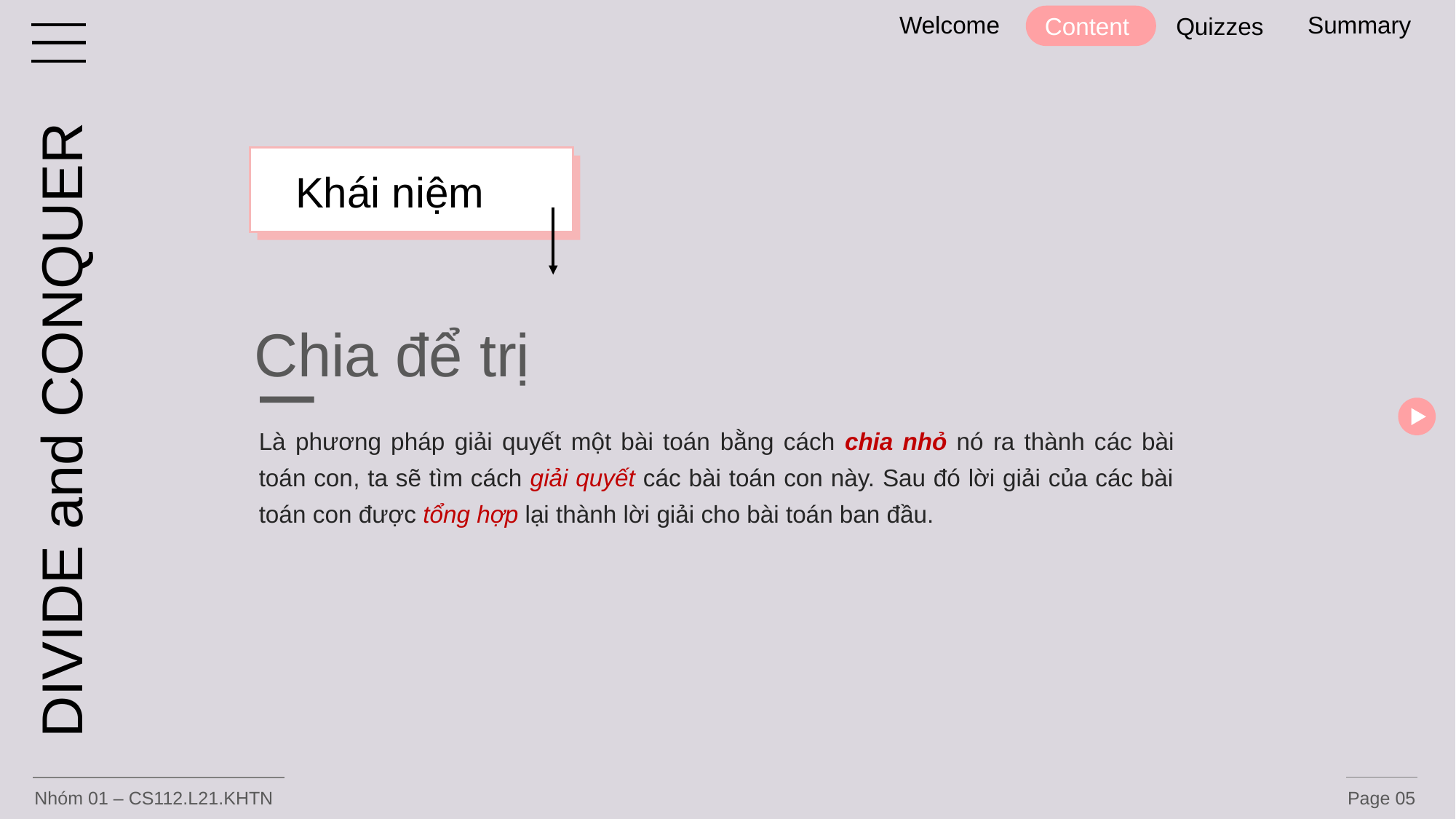

Welcome
Summary
Content
Quizzes

Các bước
thực hiện

Khái niệm
  2  Đặt vấn đề
  4  Khái niệm
  5  Các bước thực hiện
  9  Các bài toán áp dụng
15  Ưu & nhược điểm
20  Quizzes
21  Tổng kết  & Bài tập về nhà
22  Tài liệu tham khảo
_
Chia để trị
Là phương pháp giải quyết một bài toán bằng cách chia nhỏ nó ra thành các bài toán con, ta sẽ tìm cách giải quyết các bài toán con này. Sau đó lời giải của các bài toán con được tổng hợp lại thành lời giải cho bài toán ban đầu.
DIVIDE and CONQUER

 TABLE OF
CONTENTS

Nhóm 01 – CS112.L21.KHTN
Page 05